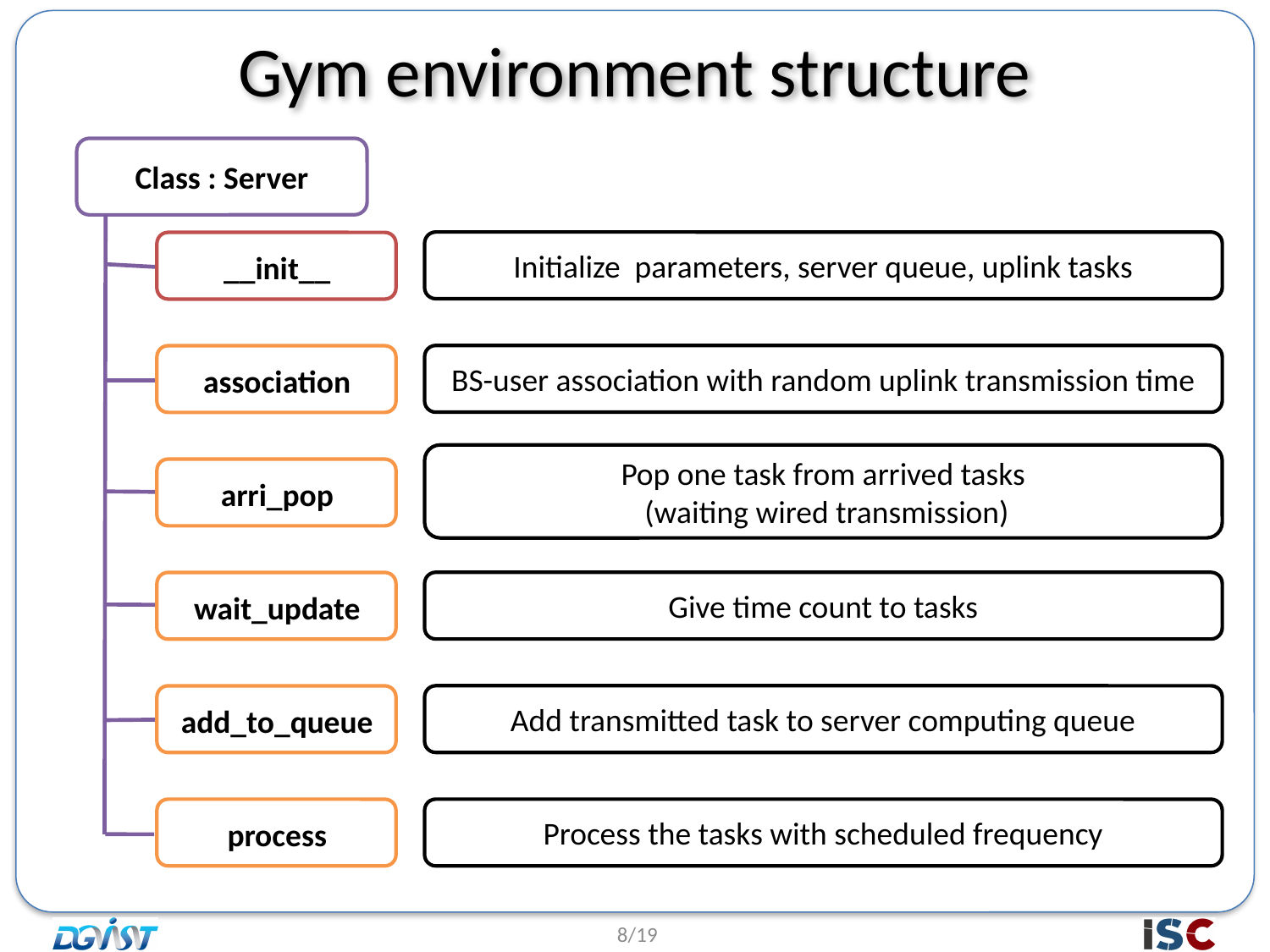

Gym environment structure

Class : Server
Initialize  parameters, server queue, uplink tasks

__init__
BS-user association with random uplink transmission time

association
Pop one task from arrived tasks
 (waiting wired transmission)

arri_pop
Give time count to tasks

wait_update
Add transmitted task to server computing queue

add_to_queue
Process the tasks with scheduled frequency

process